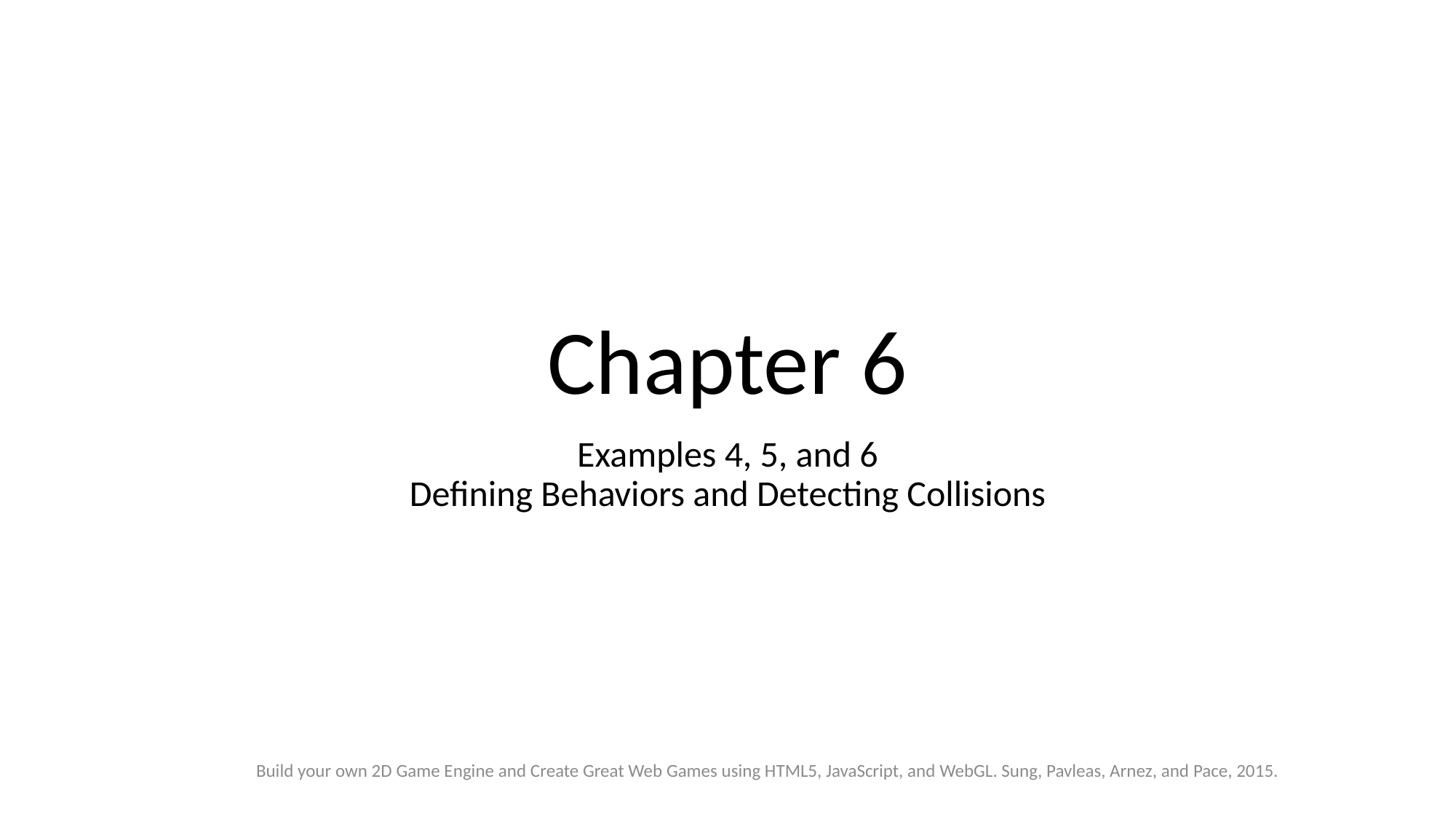

# Chapter 6
Examples 4, 5, and 6
Defining Behaviors and Detecting Collisions